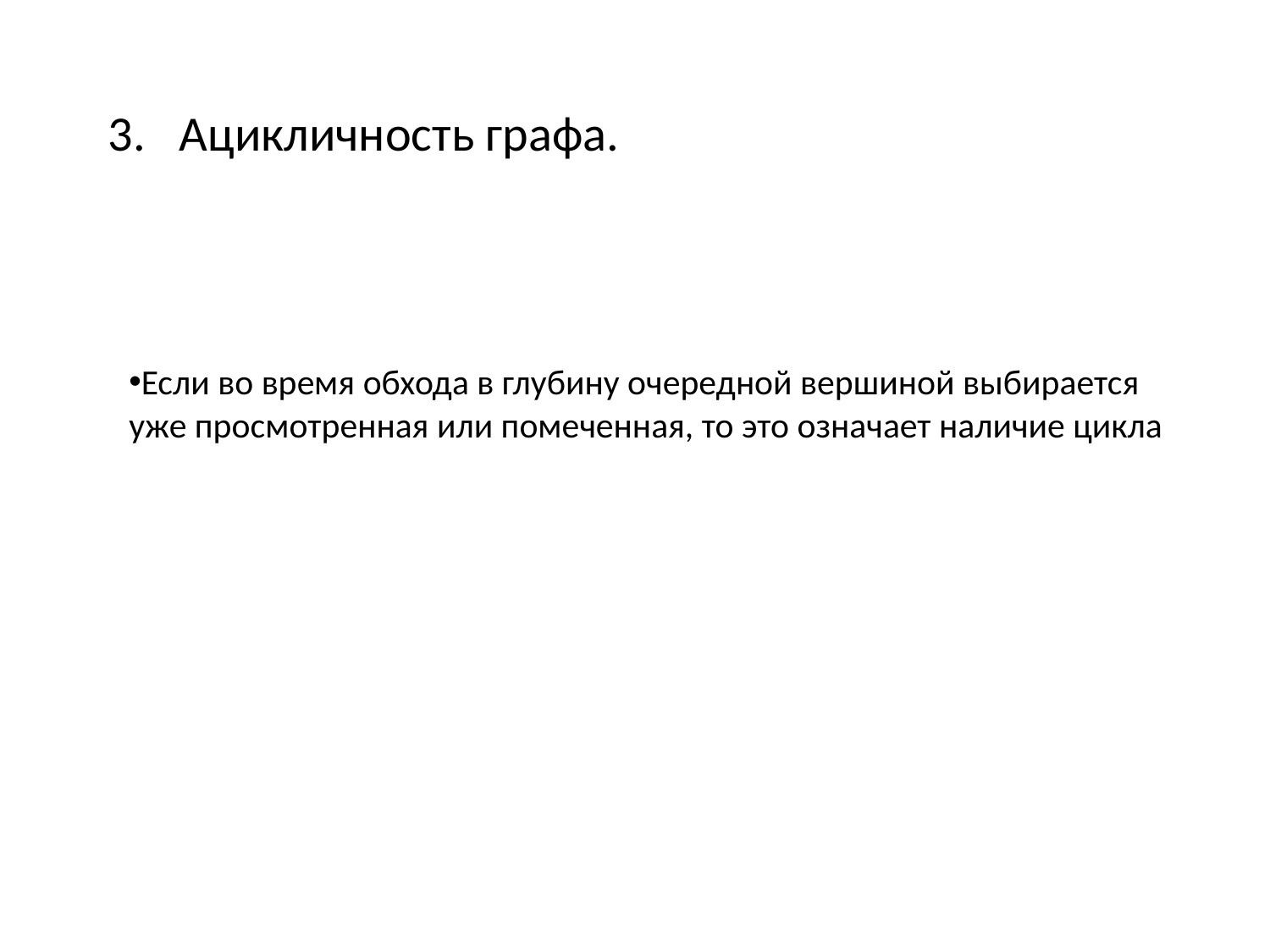

Ацикличность графа.

Если во время обхода в глубину очередной вершиной выбирается уже просмотренная или помеченная, то это означает наличие цикла